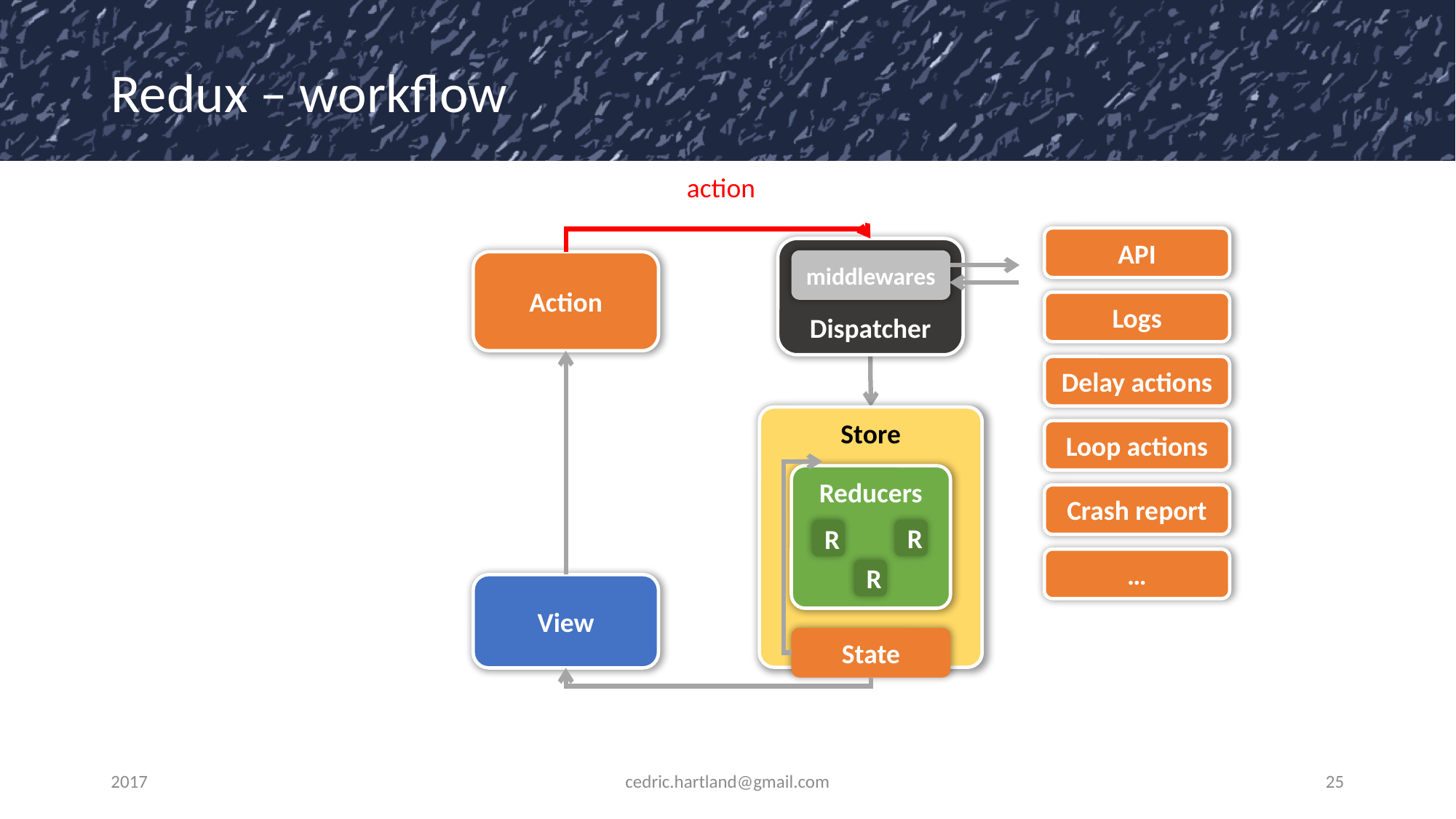

# Redux – workflow
action
API
Dispatcher
middlewares
Action
Logs
Delay actions
Store

Loop actions
Reducers
Crash report
R
R
…
R
View
State
2017
cedric.hartland@gmail.com
25